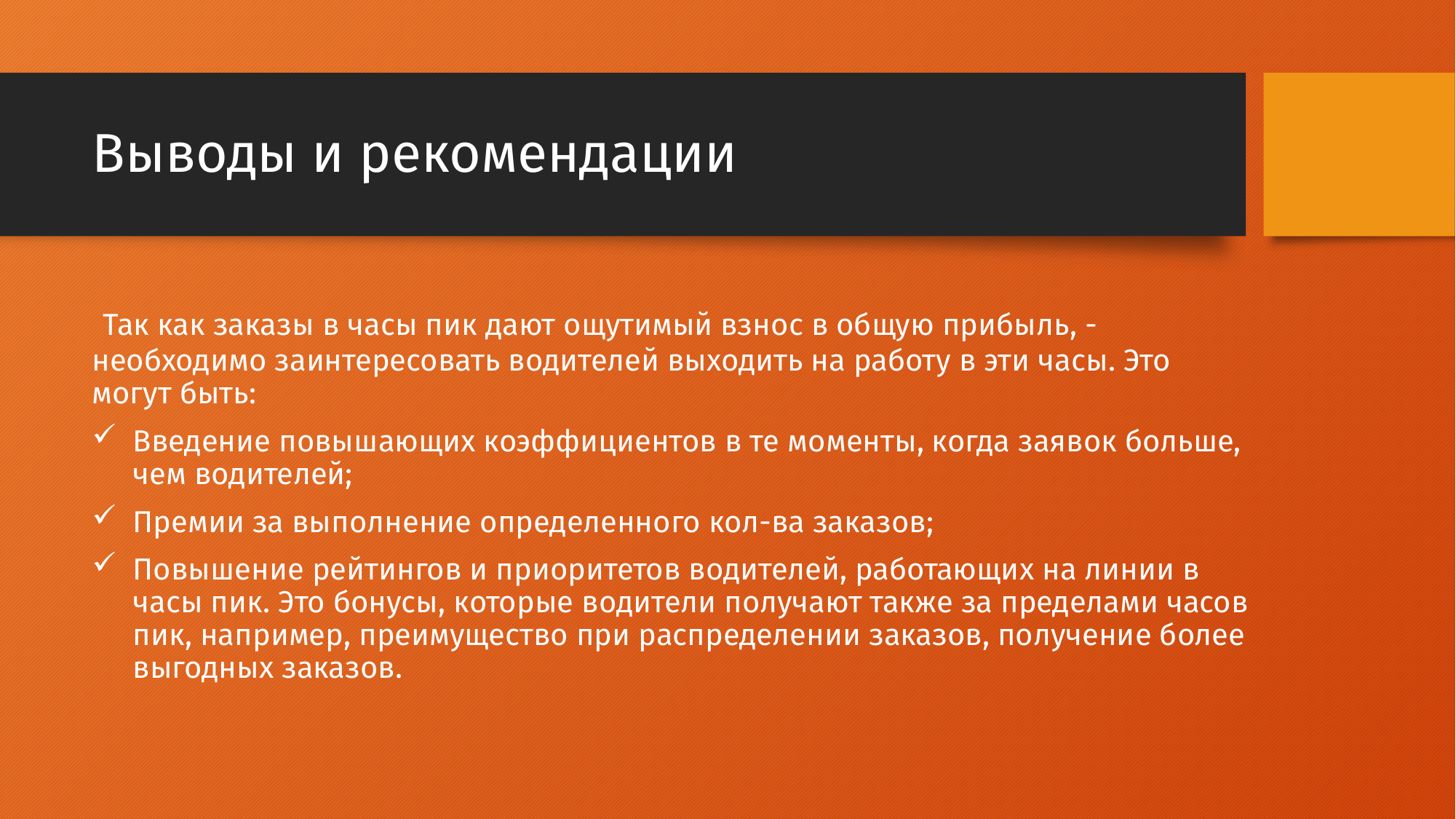

# Выводы и рекомендации
 Так как заказы в часы пик дают ощутимый взнос в общую прибыль, - необходимо заинтересовать водителей выходить на работу в эти часы. Это могут быть:
Введение повышающих коэффициентов в те моменты, когда заявок больше, чем водителей;
Премии за выполнение определенного кол-ва заказов;
Повышение рейтингов и приоритетов водителей, работающих на линии в часы пик. Это бонусы, которые водители получают также за пределами часов пик, например, преимущество при распределении заказов, получение более выгодных заказов.